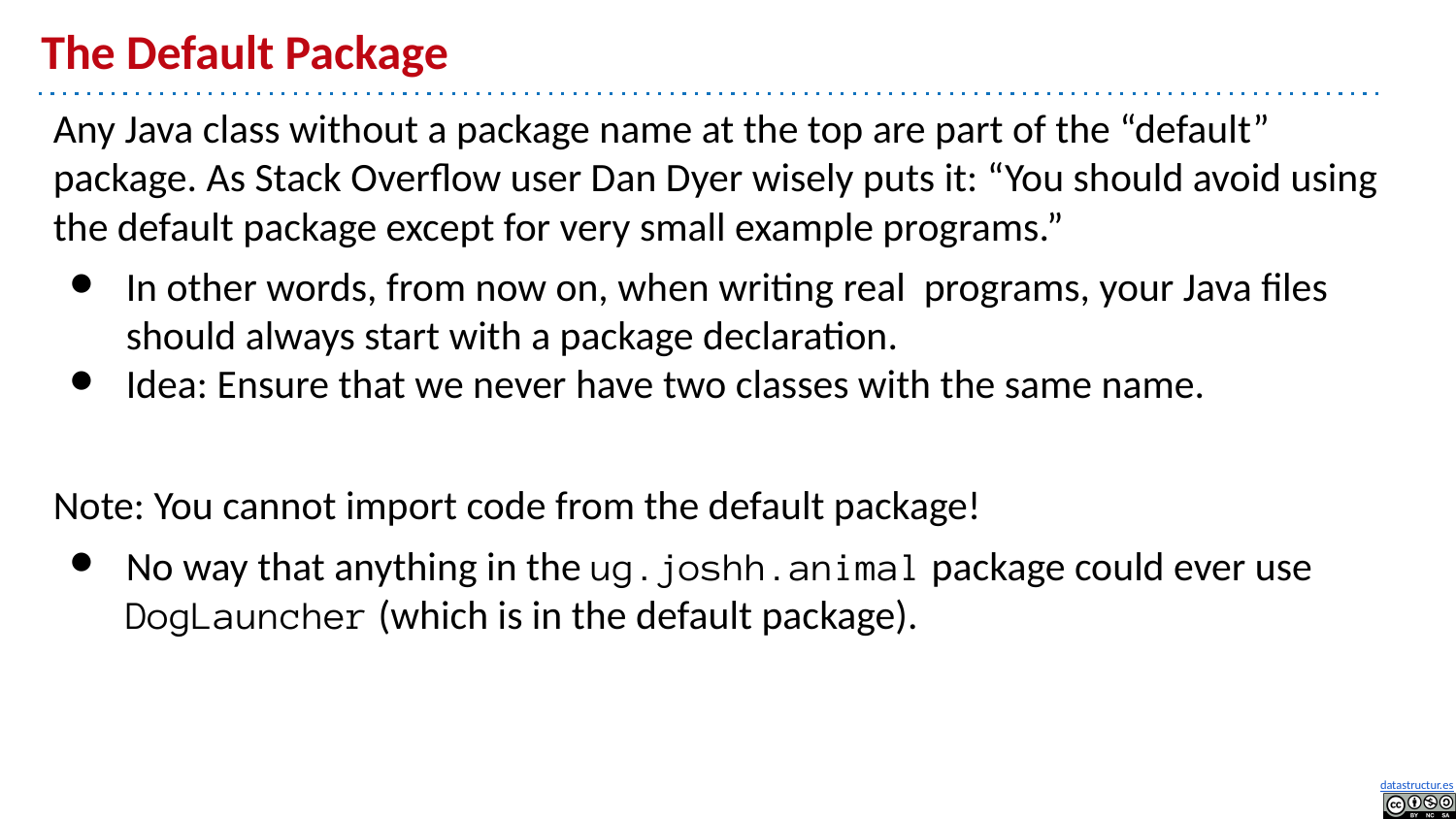

# The Default Package
Any Java class without a package name at the top are part of the “default” package. As Stack Overflow user Dan Dyer wisely puts it: “You should avoid using the default package except for very small example programs.”
In other words, from now on, when writing real  programs, your Java files should always start with a package declaration.
Idea: Ensure that we never have two classes with the same name.

Note: You cannot import code from the default package!
No way that anything in the ug.joshh.animal package could ever use DogLauncher (which is in the default package).